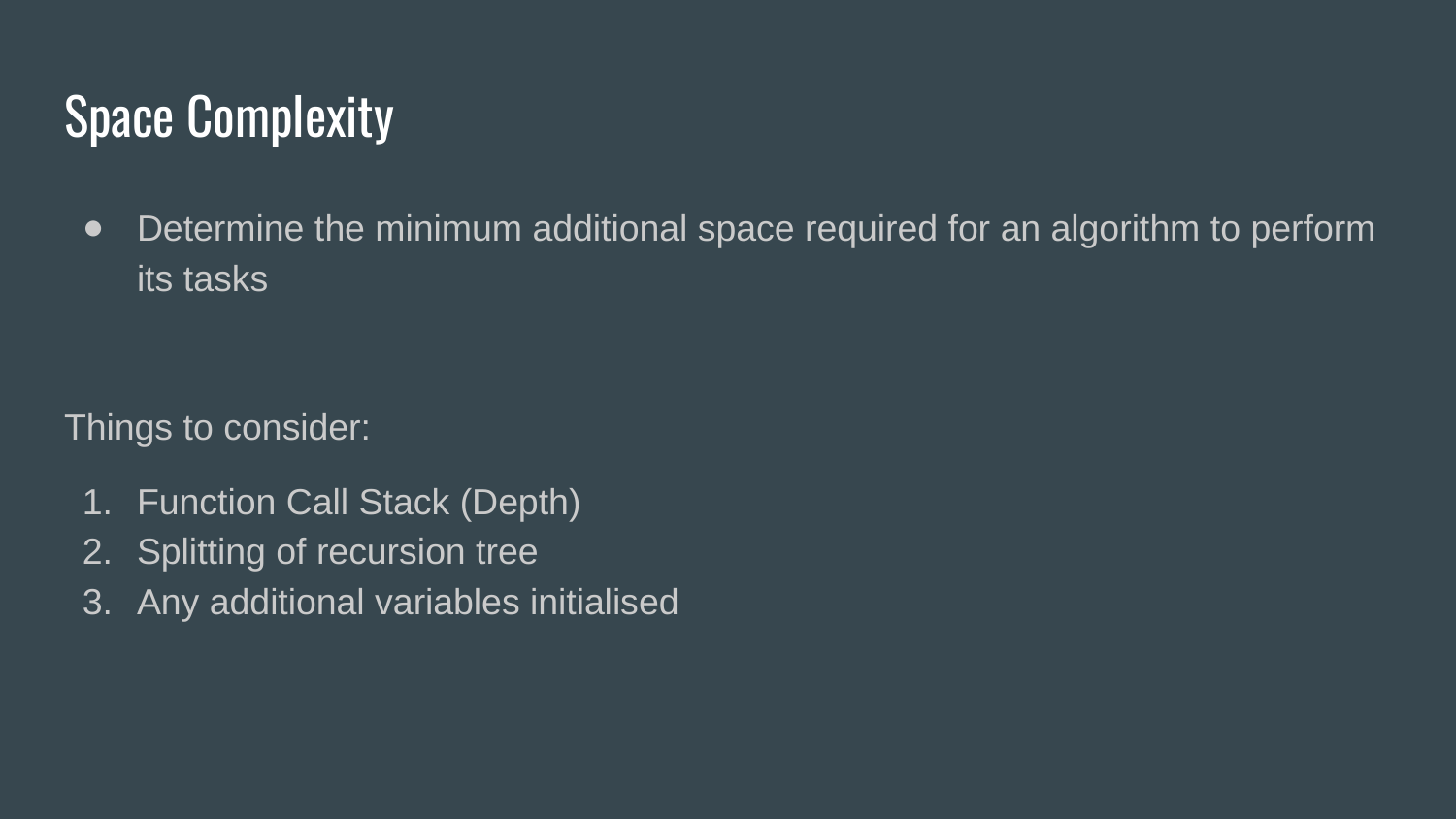

# Space Complexity
Determine the minimum additional space required for an algorithm to perform its tasks

Things to consider:
Function Call Stack (Depth)
Splitting of recursion tree
Any additional variables initialised